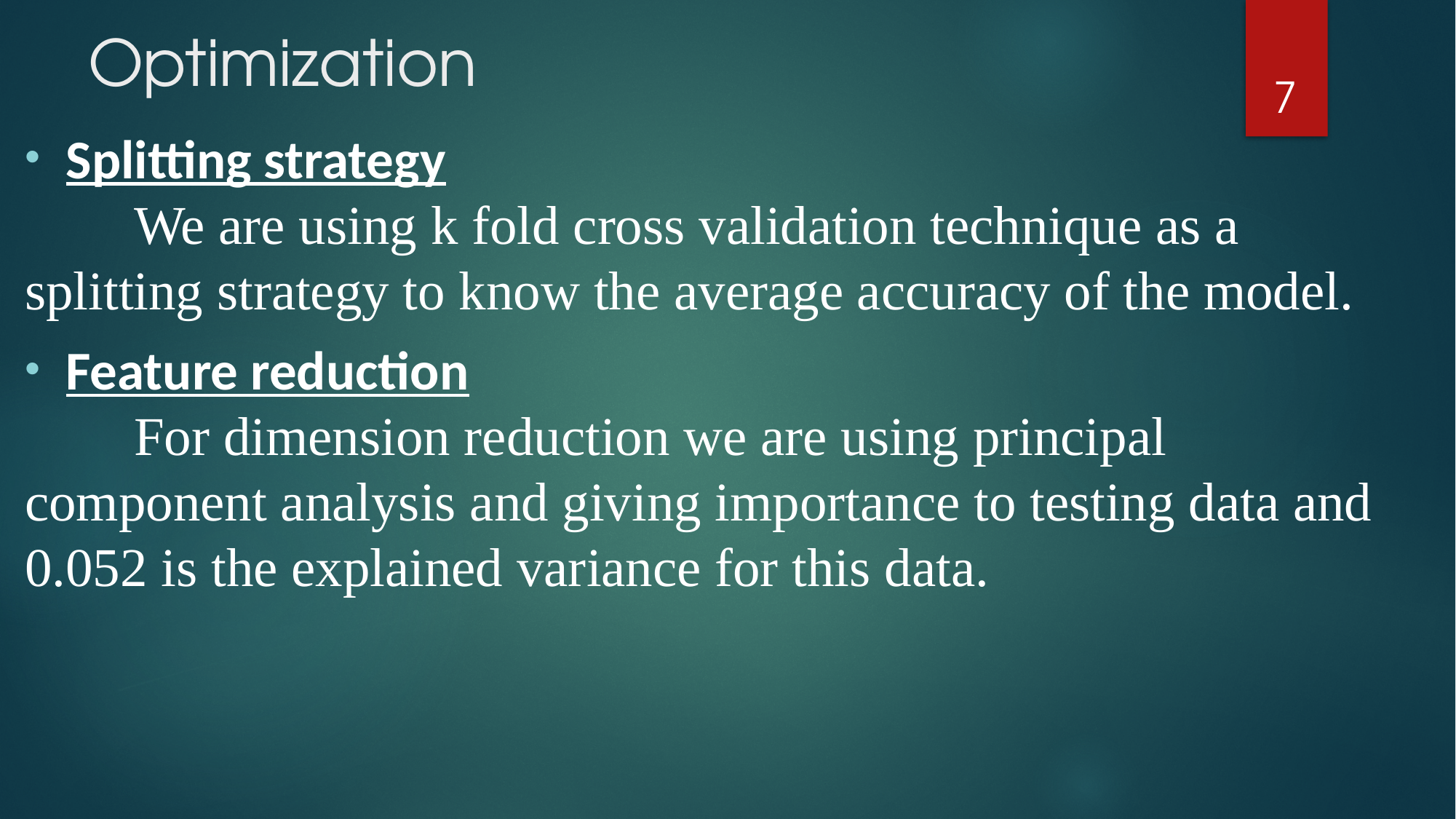

# Optimization
7
Splitting strategy
	We are using k fold cross validation technique as a splitting strategy to know the average accuracy of the model.
Feature reduction
	For dimension reduction we are using principal component analysis and giving importance to testing data and 0.052 is the explained variance for this data.